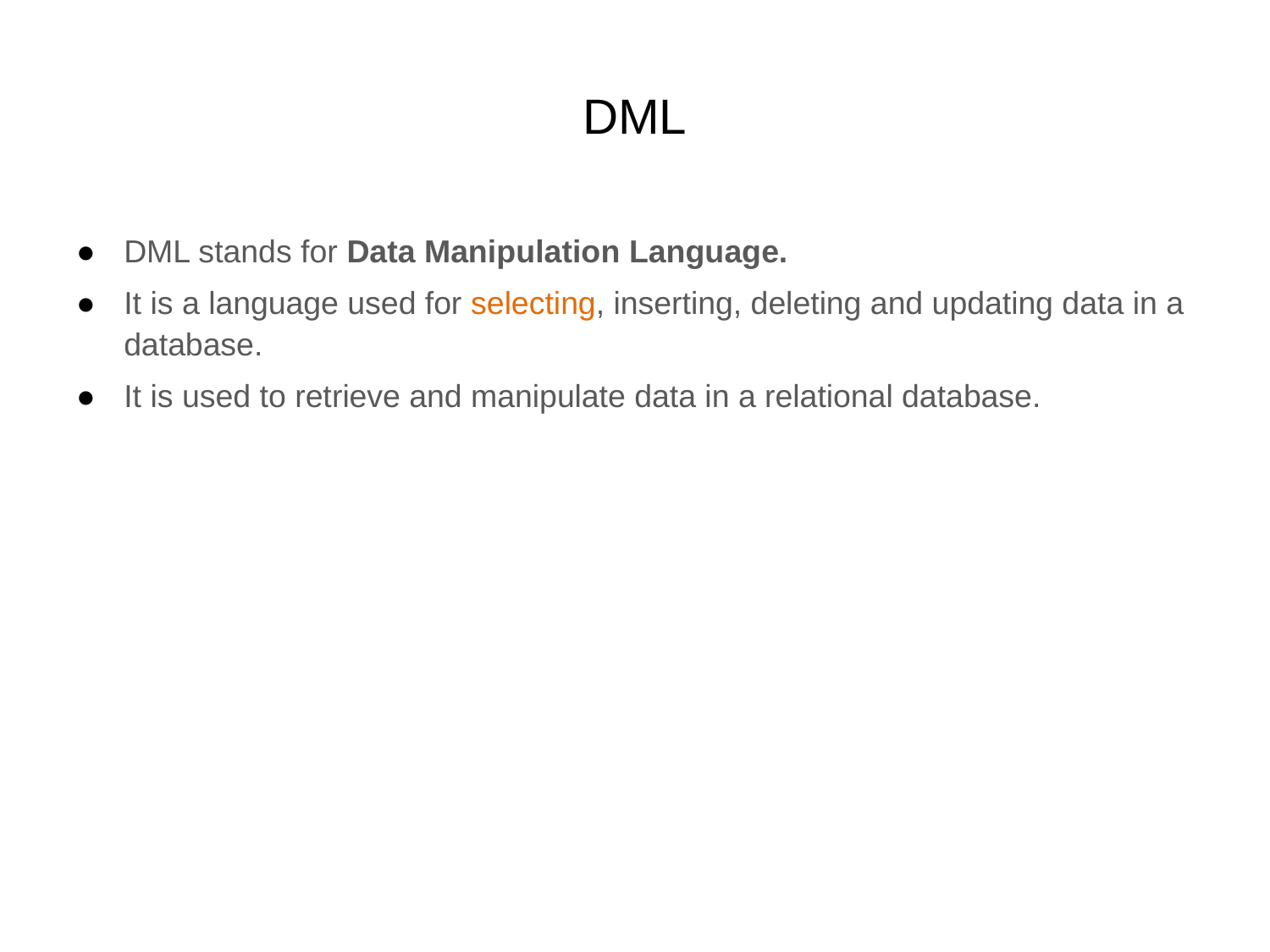

# DML
DML stands for Data Manipulation Language.
It is a language used for selecting, inserting, deleting and updating data in a database.
It is used to retrieve and manipulate data in a relational database.